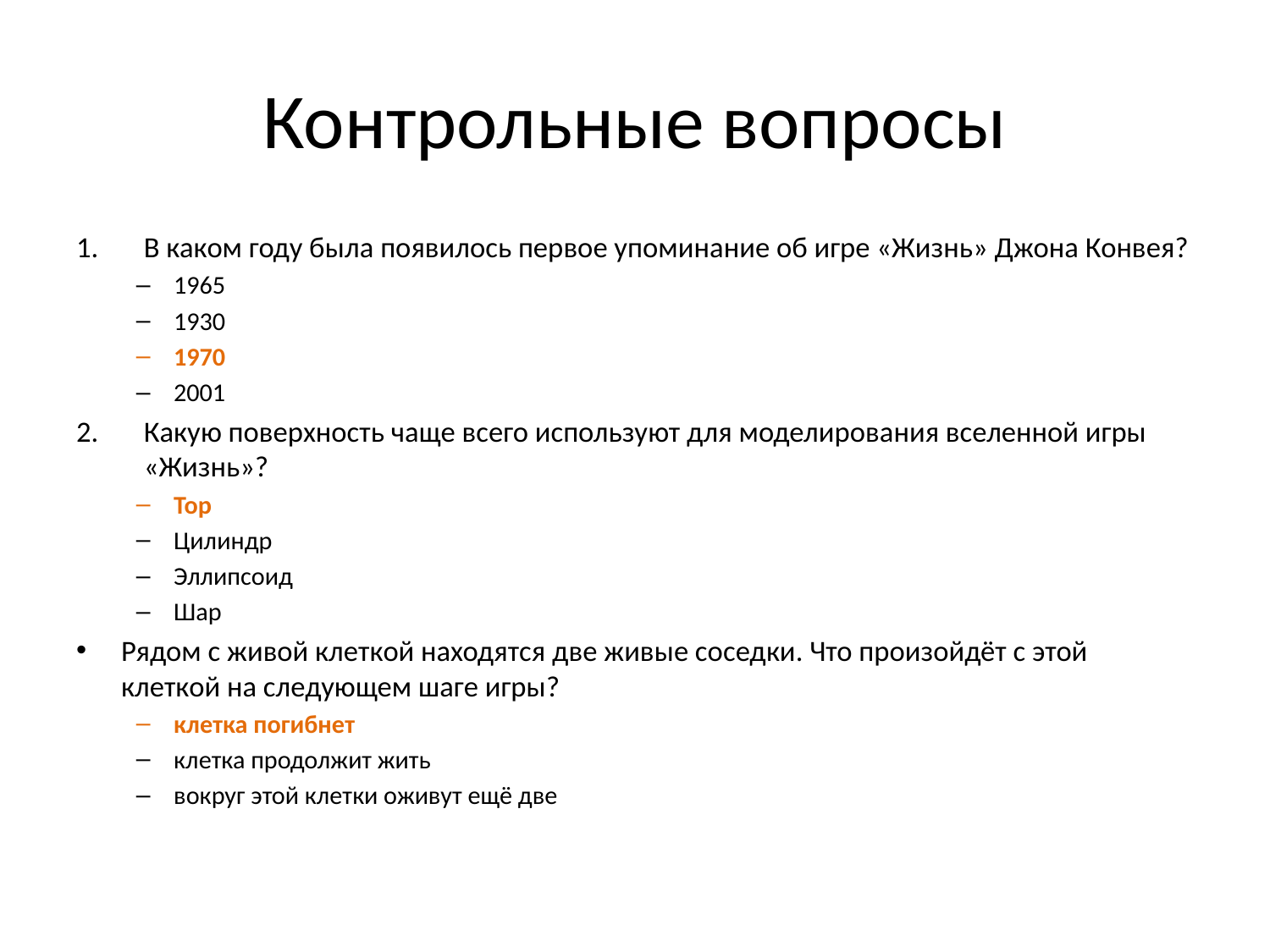

# Контрольные вопросы
В каком году была появилось первое упоминание об игре «Жизнь» Джона Конвея?
1965
1930
1970
2001
Какую поверхность чаще всего используют для моделирования вселенной игры «Жизнь»?
Тор
Цилиндр
Эллипсоид
Шар
Рядом с живой клеткой находятся две живые соседки. Что произойдёт с этой клеткой на следующем шаге игры?
клетка погибнет
клетка продолжит жить
вокруг этой клетки оживут ещё две